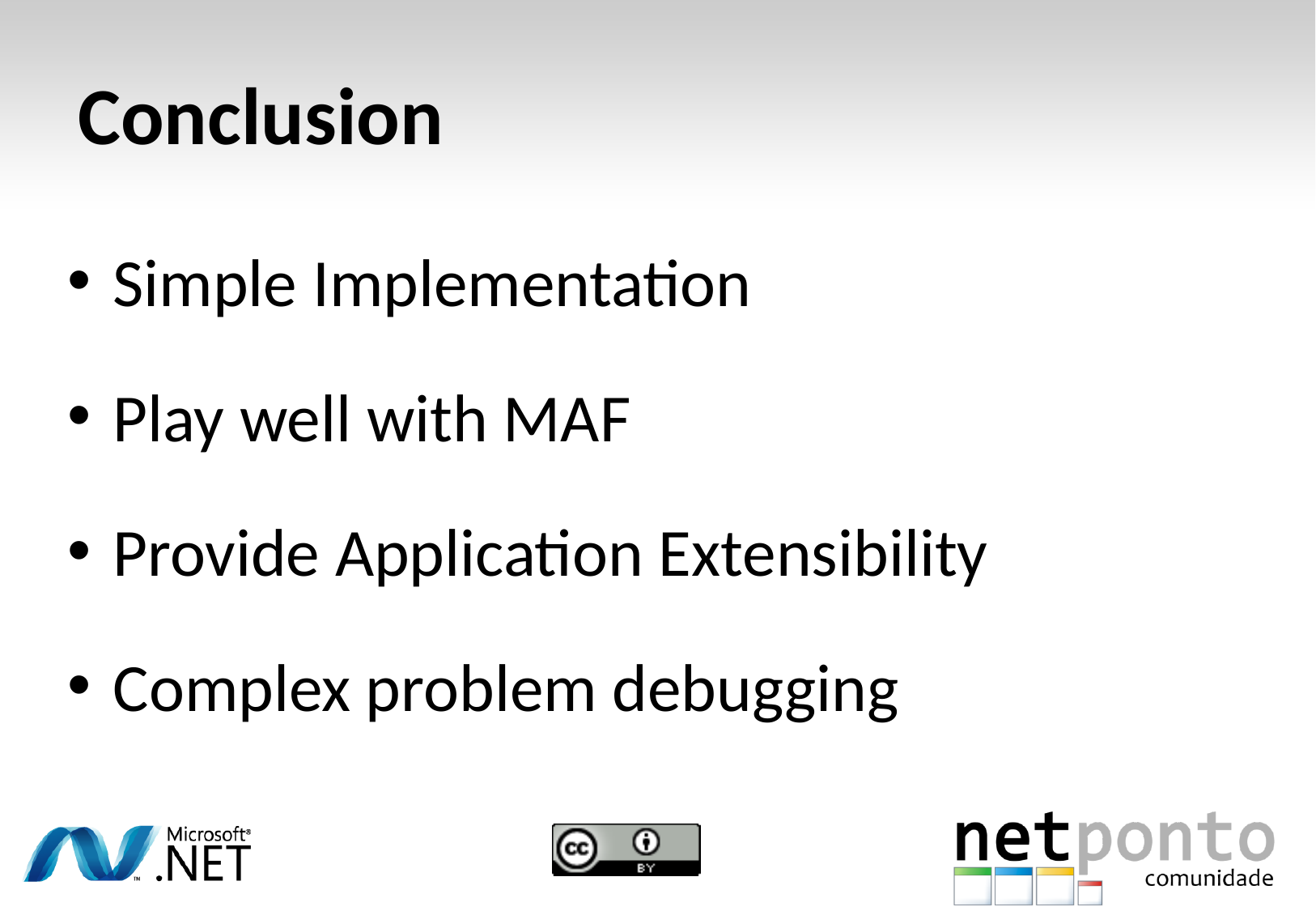

# Conclusion
Simple Implementation
Play well with MAF
Provide Application Extensibility
Complex problem debugging